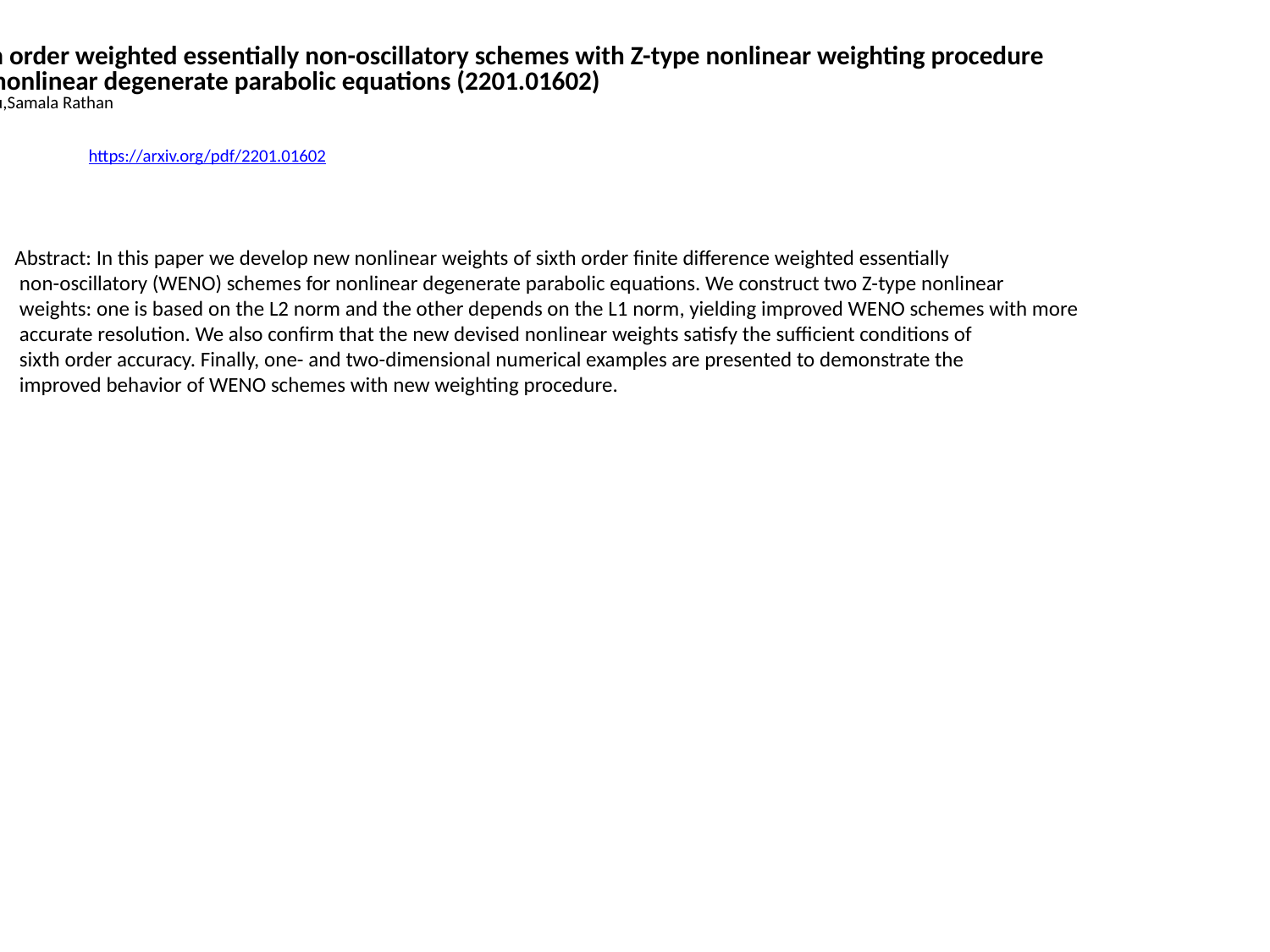

Sixth order weighted essentially non-oscillatory schemes with Z-type nonlinear weighting procedure
 for nonlinear degenerate parabolic equations (2201.01602)
Jiaxi Gu,Samala Rathan

https://arxiv.org/pdf/2201.01602

Abstract: In this paper we develop new nonlinear weights of sixth order finite difference weighted essentially
 non-oscillatory (WENO) schemes for nonlinear degenerate parabolic equations. We construct two Z-type nonlinear
 weights: one is based on the L2 norm and the other depends on the L1 norm, yielding improved WENO schemes with more
 accurate resolution. We also confirm that the new devised nonlinear weights satisfy the sufficient conditions of
 sixth order accuracy. Finally, one- and two-dimensional numerical examples are presented to demonstrate the
 improved behavior of WENO schemes with new weighting procedure.